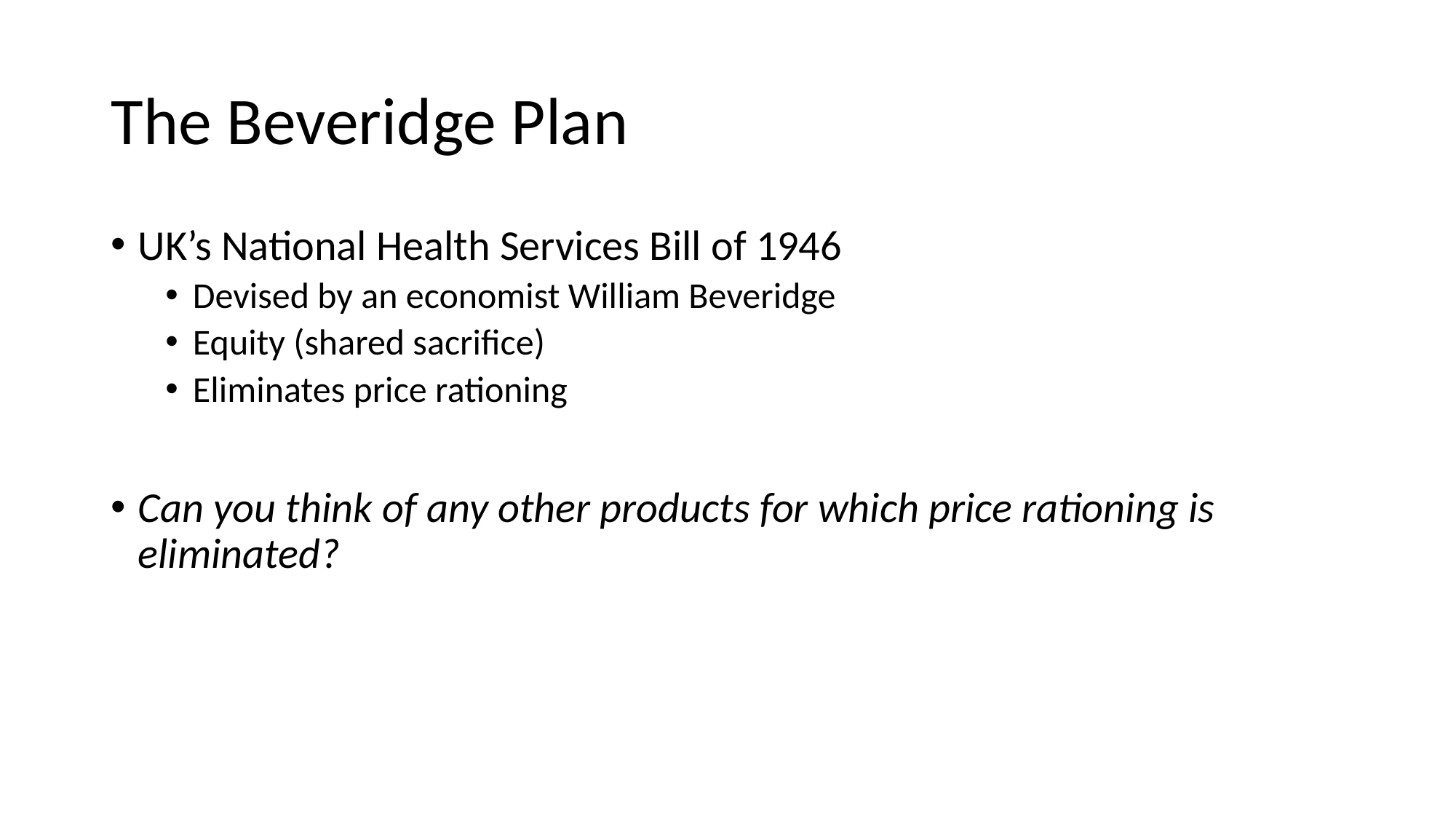

# The Beveridge Plan
UK’s National Health Services Bill of 1946
Devised by an economist William Beveridge
Equity (shared sacrifice)
Eliminates price rationing

Can you think of any other products for which price rationing is eliminated?